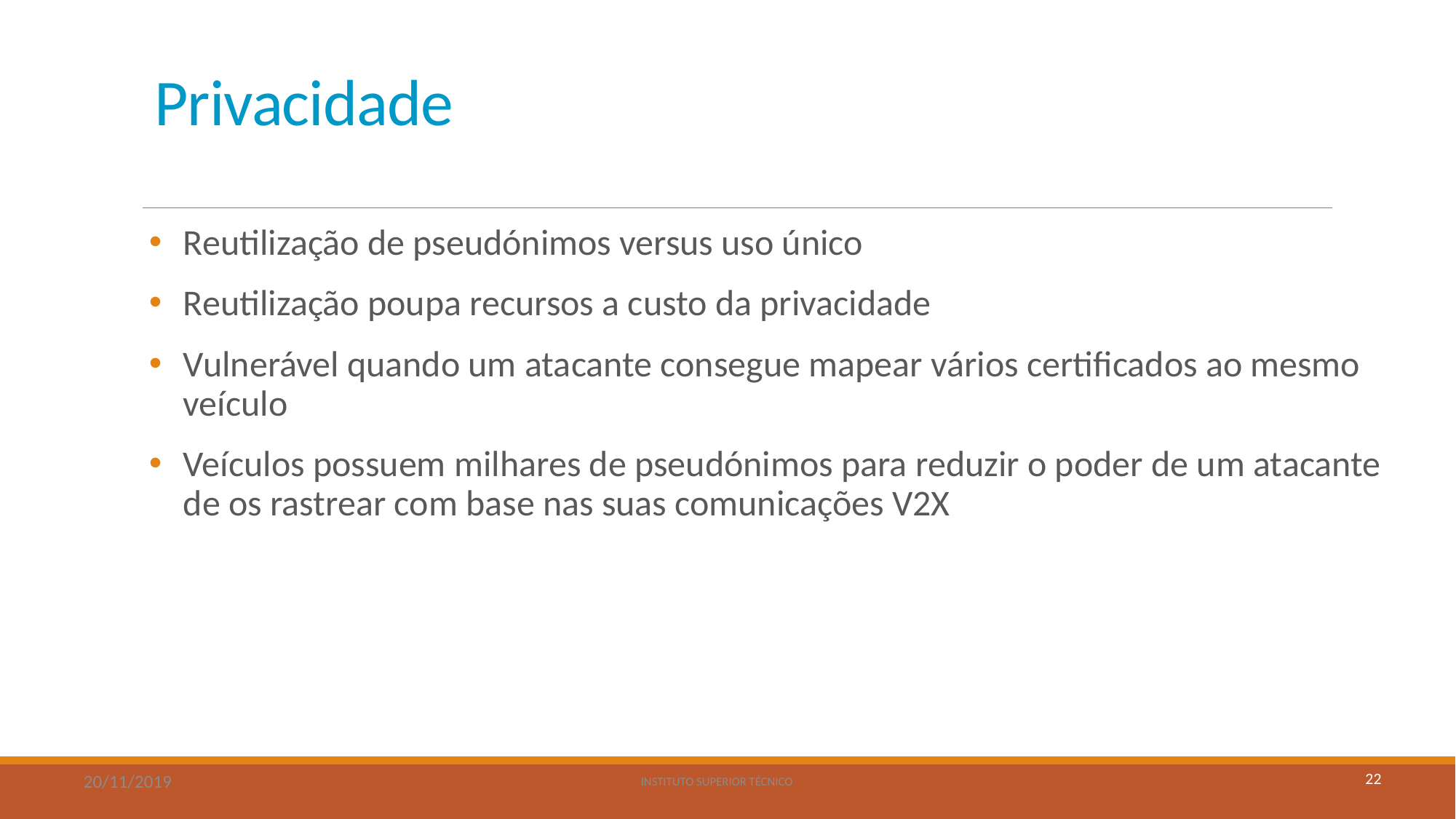

# Privacidade
Reutilização de pseudónimos versus uso único
Reutilização poupa recursos a custo da privacidade
Vulnerável quando um atacante consegue mapear vários certificados ao mesmo veículo
Veículos possuem milhares de pseudónimos para reduzir o poder de um atacante de os rastrear com base nas suas comunicações V2X

22
20/11/2019
Instituto Superior Técnico